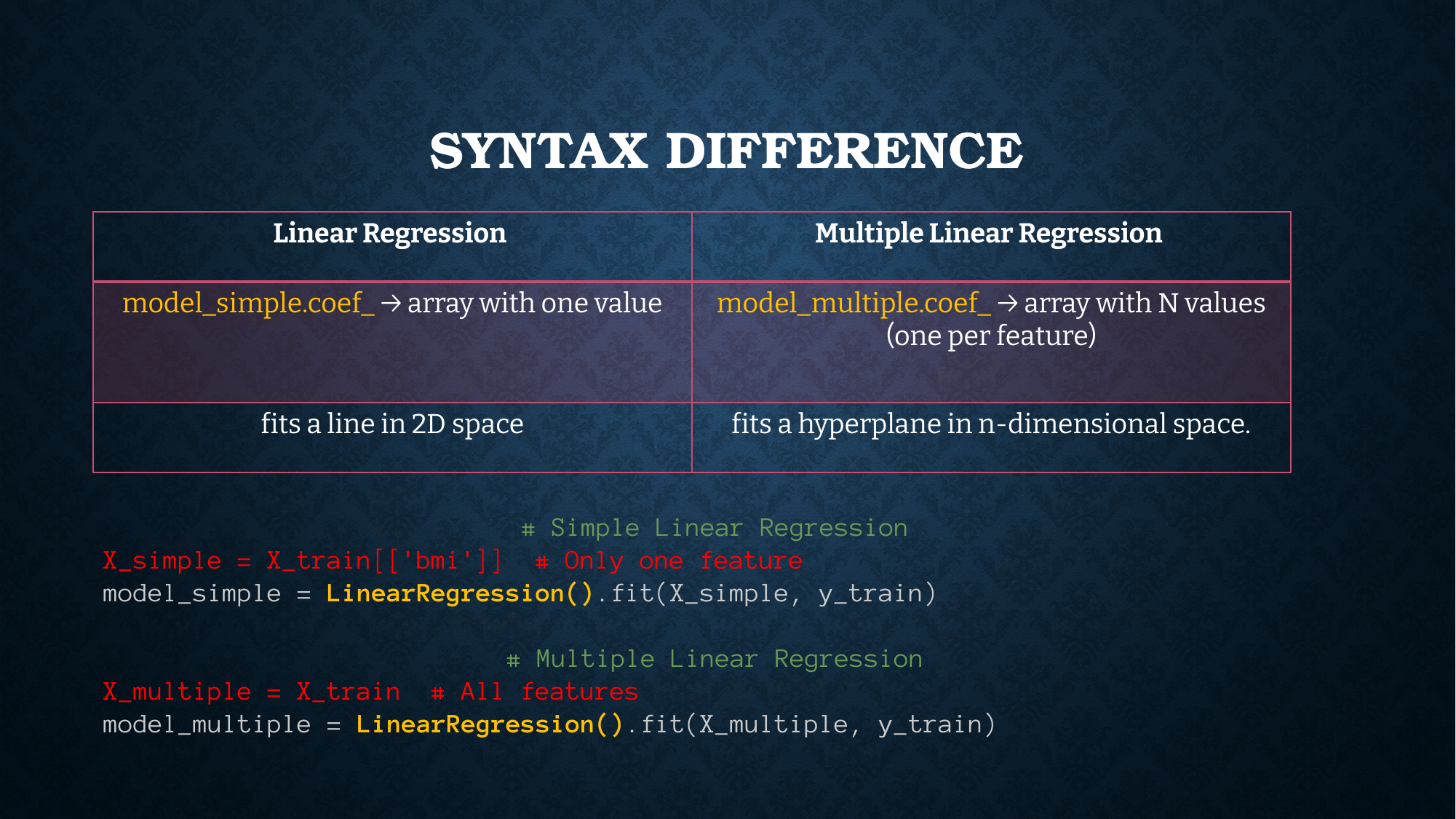

# Syntax difference
| Linear Regression | Multiple Linear Regression |
| --- | --- |
| model\_simple.coef\_ → array with one value | model\_multiple.coef\_ → array with N values (one per feature) |
| fits a line in 2D space | fits a hyperplane in n-dimensional space. |
# Simple Linear Regression
X_simple = X_train[['bmi']]  # Only one feature
model_simple = LinearRegression().fit(X_simple, y_train)
# Multiple Linear Regression
X_multiple = X_train  # All features
model_multiple = LinearRegression().fit(X_multiple, y_train)